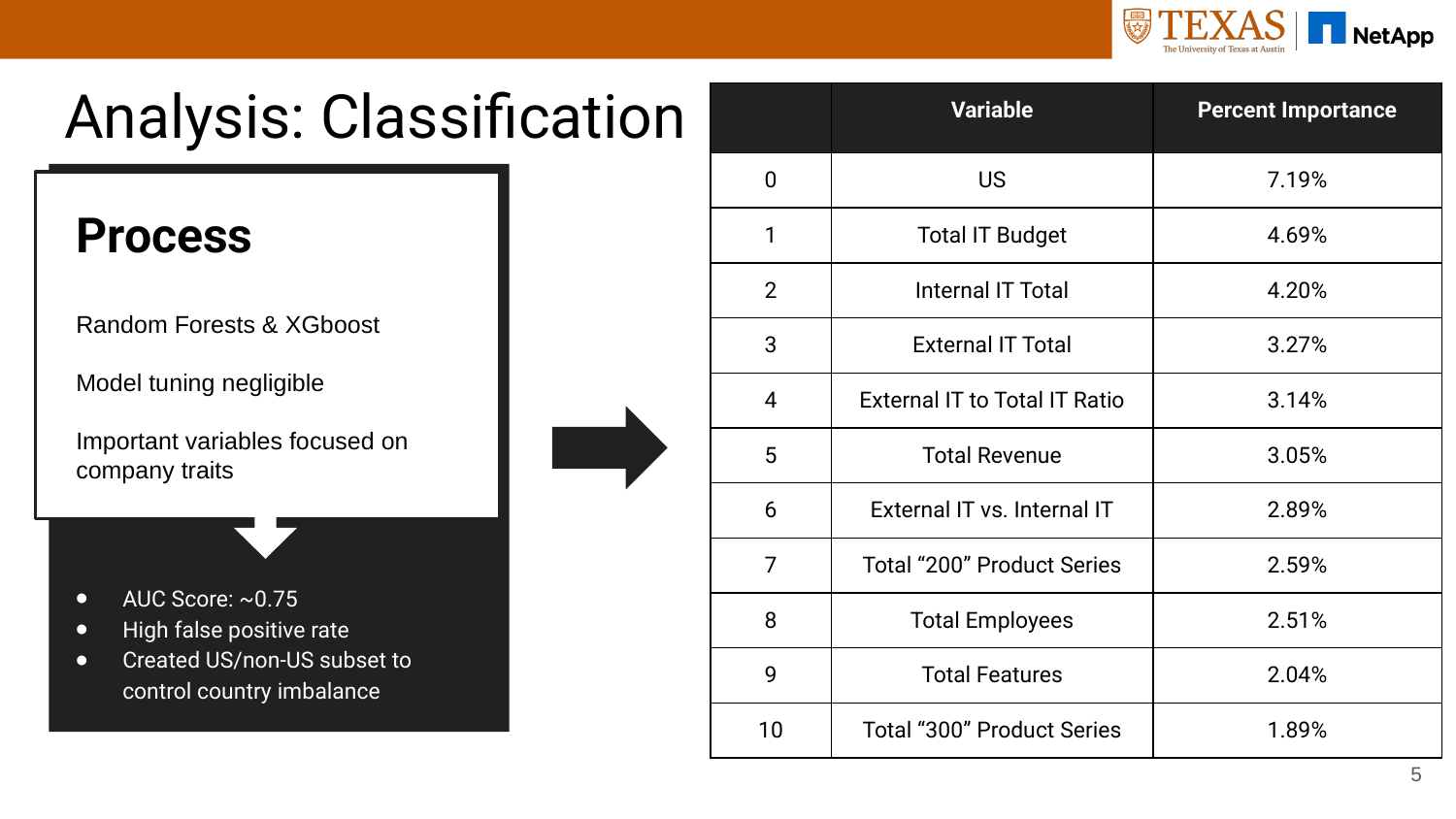

# Analysis: Classification
|  | Variable | Percent Importance |
| --- | --- | --- |
| 0 | US | 7.19% |
| 1 | Total IT Budget | 4.69% |
| 2 | Internal IT Total | 4.20% |
| 3 | External IT Total | 3.27% |
| 4 | External IT to Total IT Ratio | 3.14% |
| 5 | Total Revenue | 3.05% |
| 6 | External IT vs. Internal IT | 2.89% |
| 7 | Total “200” Product Series | 2.59% |
| 8 | Total Employees | 2.51% |
| 9 | Total Features | 2.04% |
| 10 | Total “300” Product Series | 1.89% |

Process
Random Forests & XGboost
Model tuning negligible
Important variables focused on company traits

AUC Score: ~0.75
High false positive rate
Created US/non-US subset to control country imbalance

5